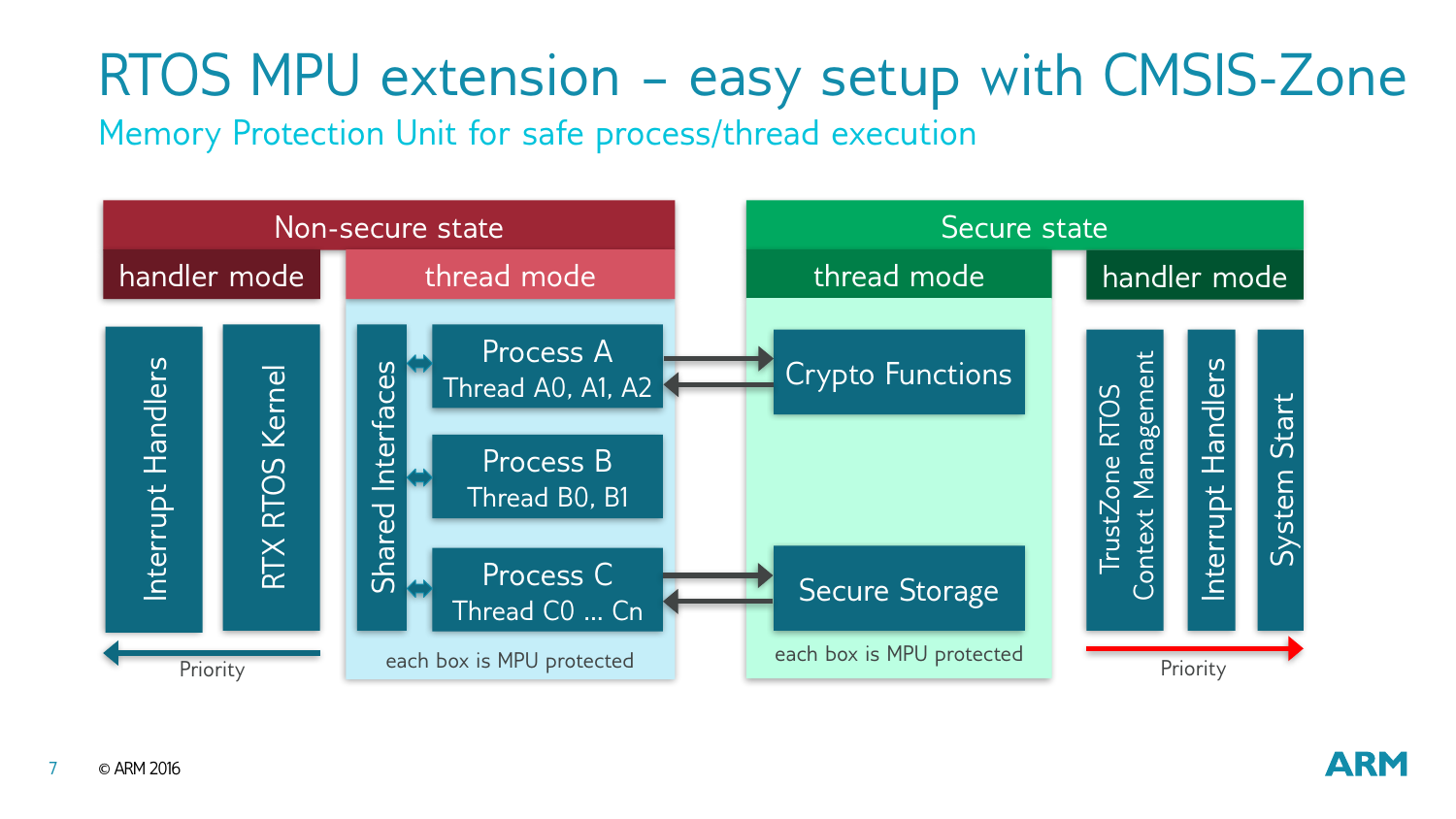

# RTOS MPU extension – easy setup with CMSIS-Zone
Memory Protection Unit for safe process/thread execution
Non-secure state
Secure state
handler mode
thread mode
thread mode
handler mode

Process A
Thread A0, A1, A2
Crypto Functions

RTX RTOS Kernel
Interrupt Handlers
Process B
Thread B0, B1
TrustZone RTOS
 Context Management
Shared Interfaces
Interrupt Handlers
System Start

Secure Storage
Process C
Thread C0 … Cn

each box is MPU protected
each box is MPU protected
Priority
Priority